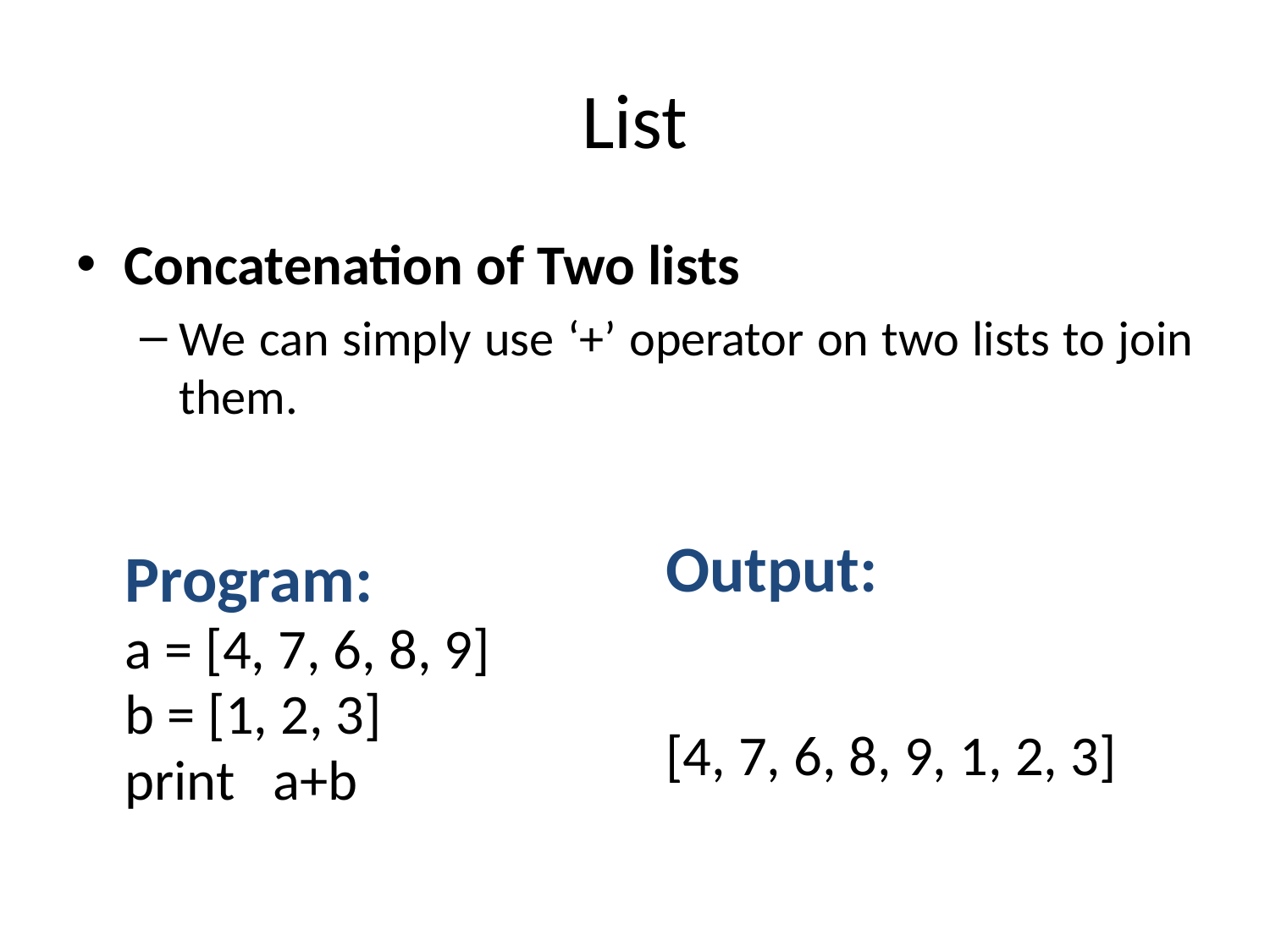

# List
Concatenation of Two lists
We can simply use ‘+’ operator on two lists to join them.

Output:

[4, 7, 6, 8, 9, 1, 2, 3]
Program:
a = [4, 7, 6, 8, 9]
b = [1, 2, 3]
print   a+b